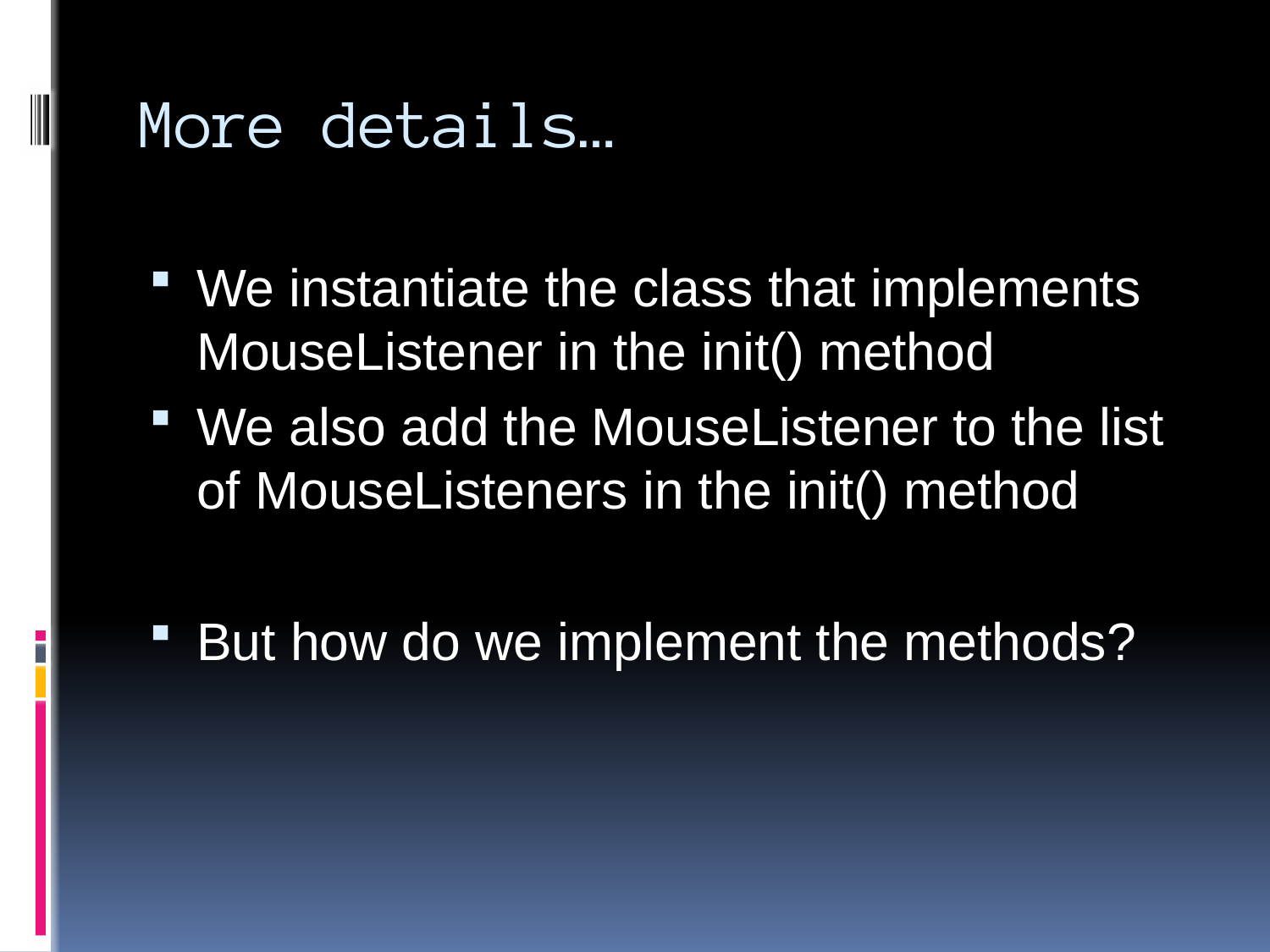

# More details…
We instantiate the class that implements MouseListener in the init() method
We also add the MouseListener to the list of MouseListeners in the init() method

But how do we implement the methods?